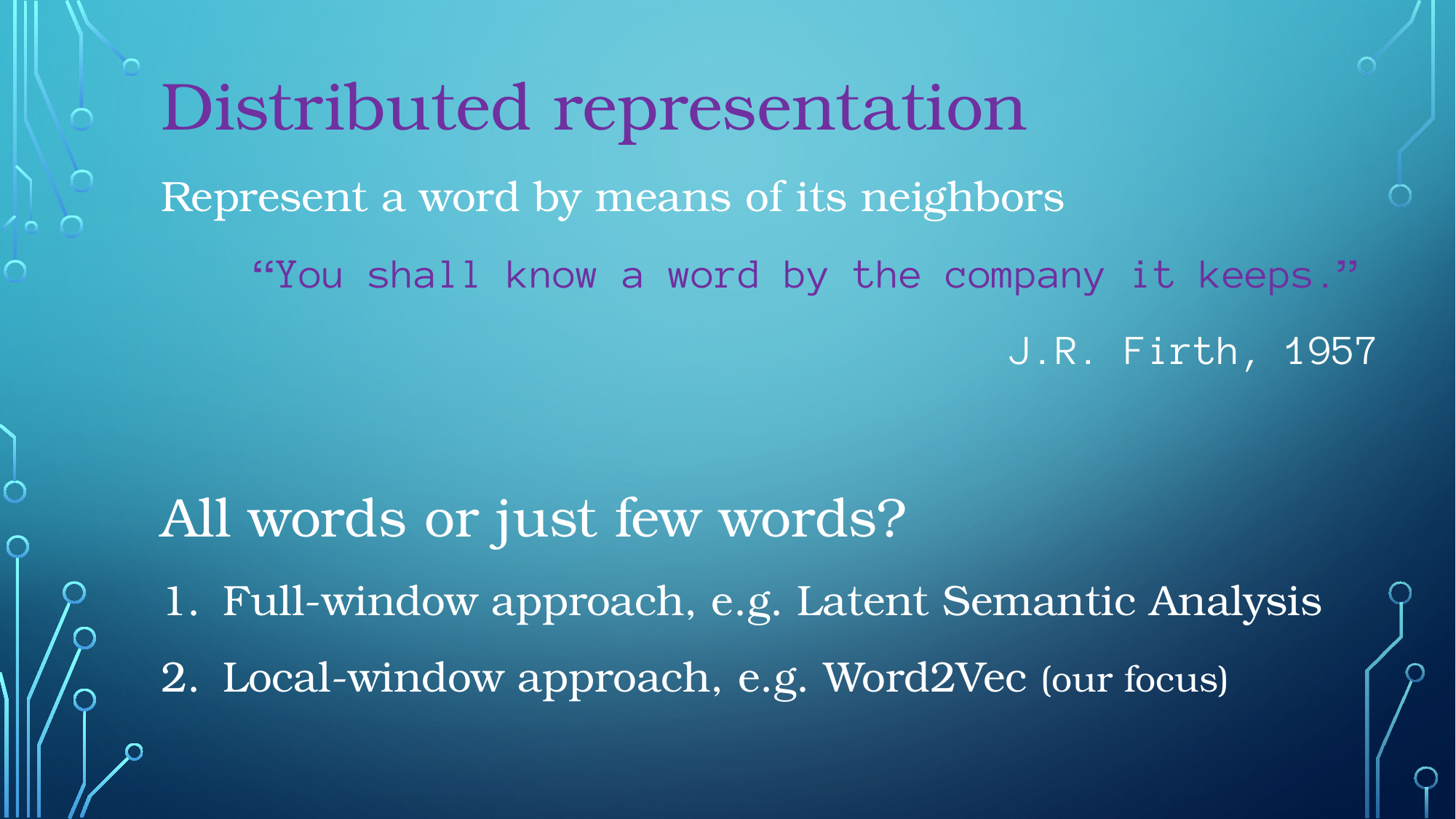

Distributed representation
Represent a word by means of its neighbors
    “You shall know a word by the company it keeps.”
J.R. Firth, 1957

All words or just few words?
Full-window approach, e.g. Latent Semantic Analysis
Local-window approach, e.g. Word2Vec (our focus)